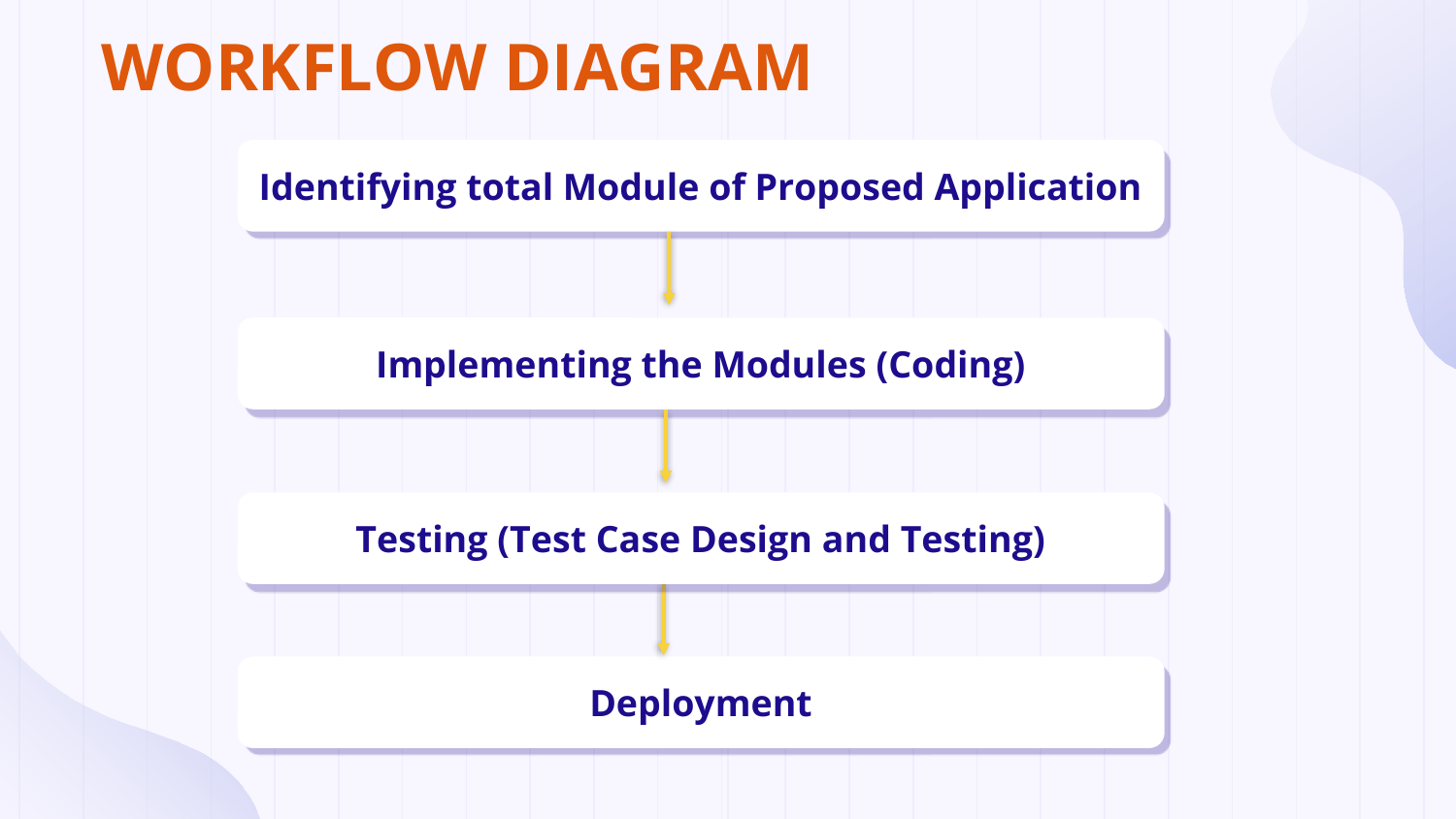

# WORKFLOW DIAGRAM
Identifying total Module of Proposed Application
Implementing the Modules (Coding)
Testing (Test Case Design and Testing)
Deployment